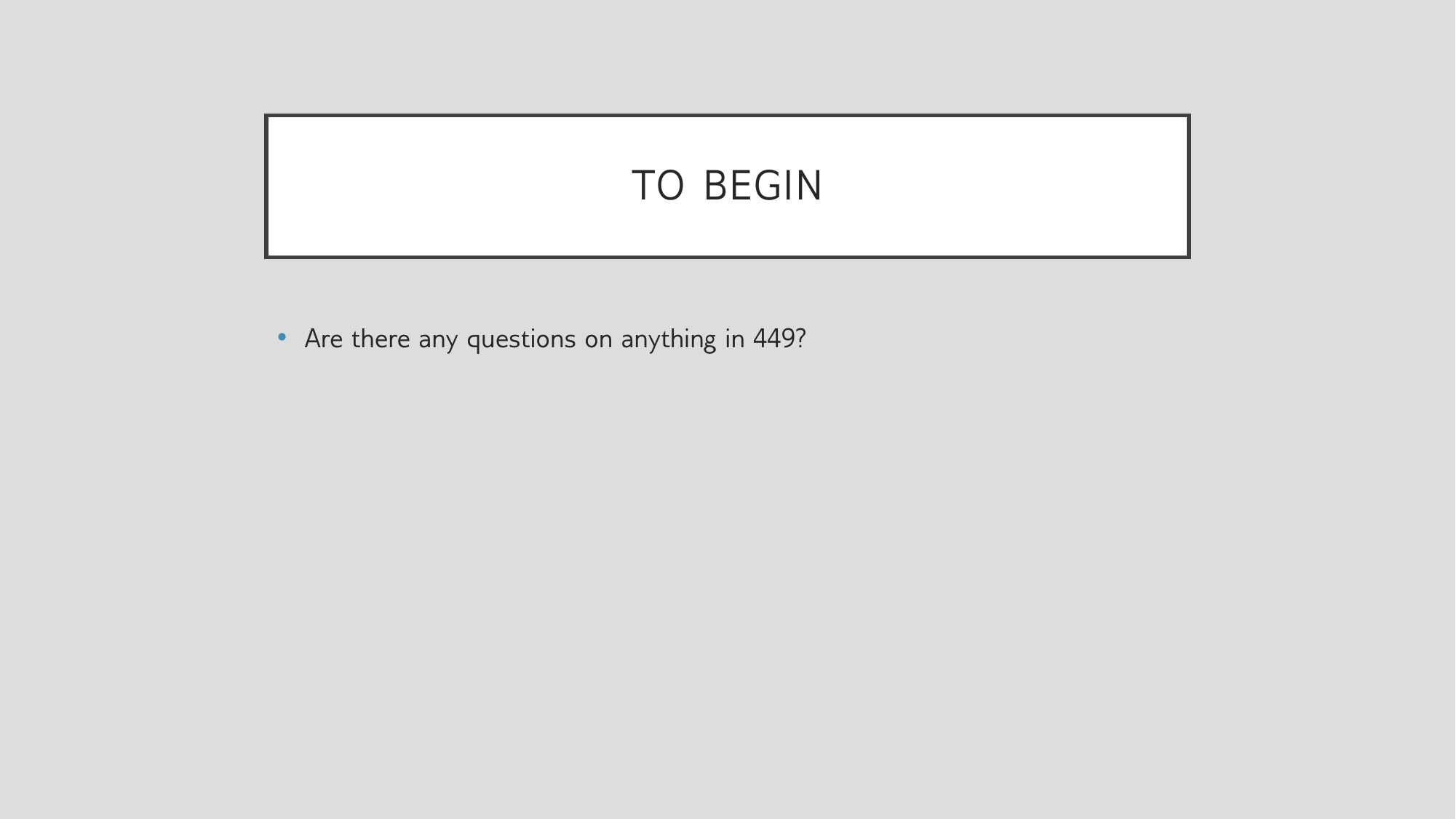

# To Begin
Are there any questions on anything in 449?